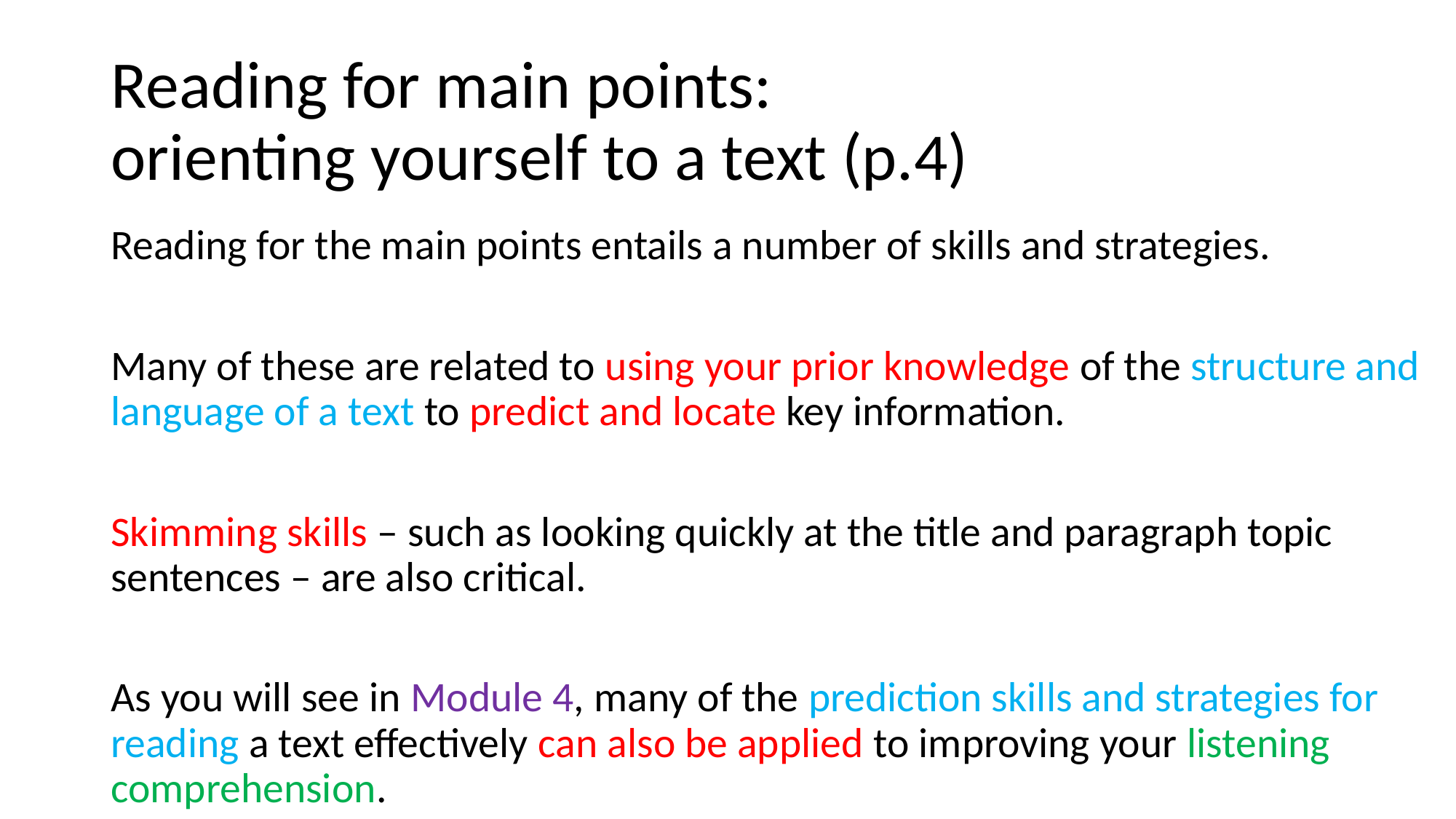

# Reading for main points: orienting yourself to a text (p.4)
Reading for the main points entails a number of skills and strategies.

Many of these are related to using your prior knowledge of the structure and language of a text to predict and locate key information.

Skimming skills – such as looking quickly at the title and paragraph topic sentences – are also critical.

As you will see in Module 4, many of the prediction skills and strategies for reading a text effectively can also be applied to improving your listening comprehension.